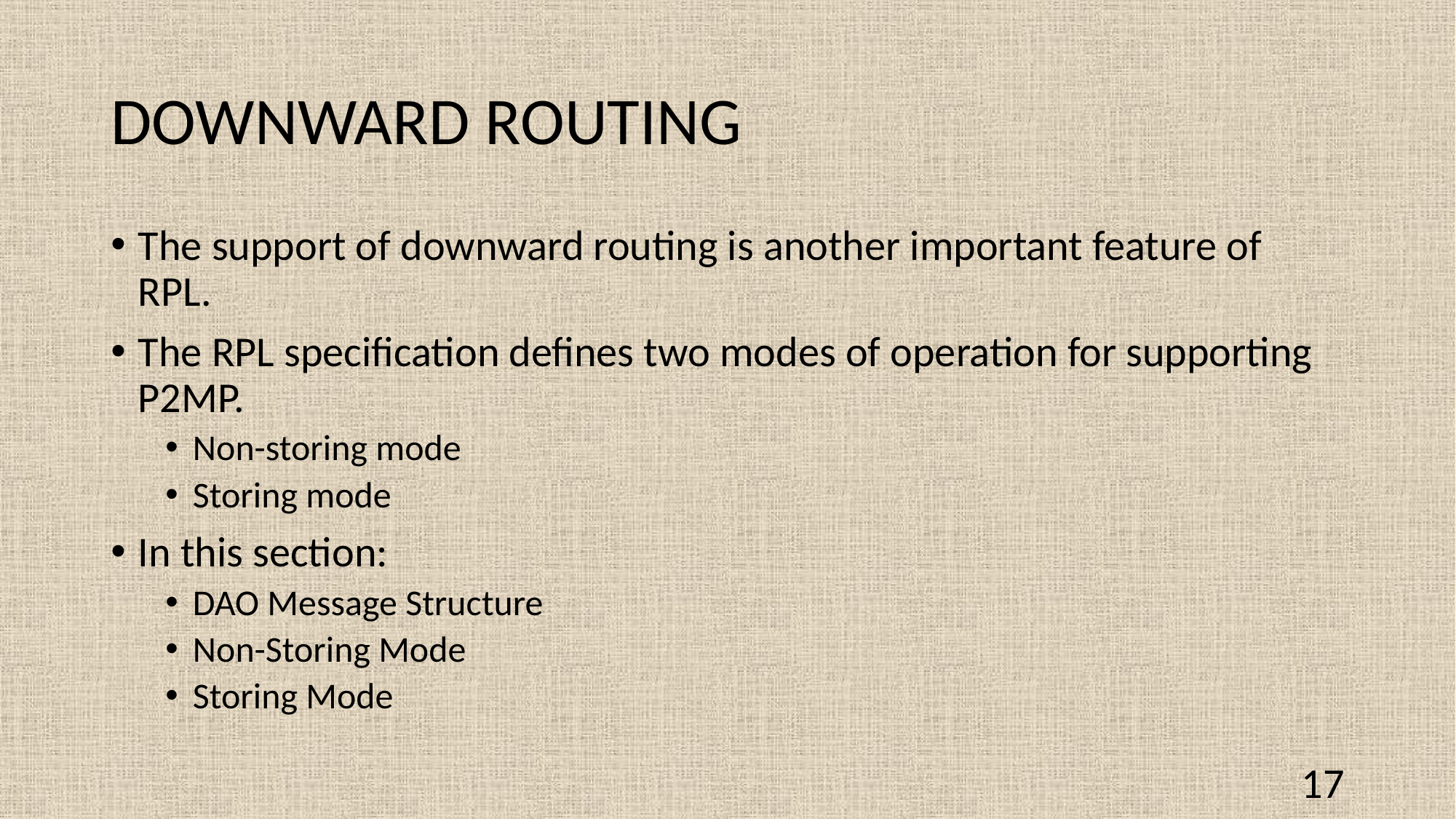

# DOWNWARD ROUTING
The support of downward routing is another important feature of RPL.
The RPL specification defines two modes of operation for supporting P2MP.
Non-storing mode
Storing mode
In this section:
DAO Message Structure
Non-Storing Mode
Storing Mode
17